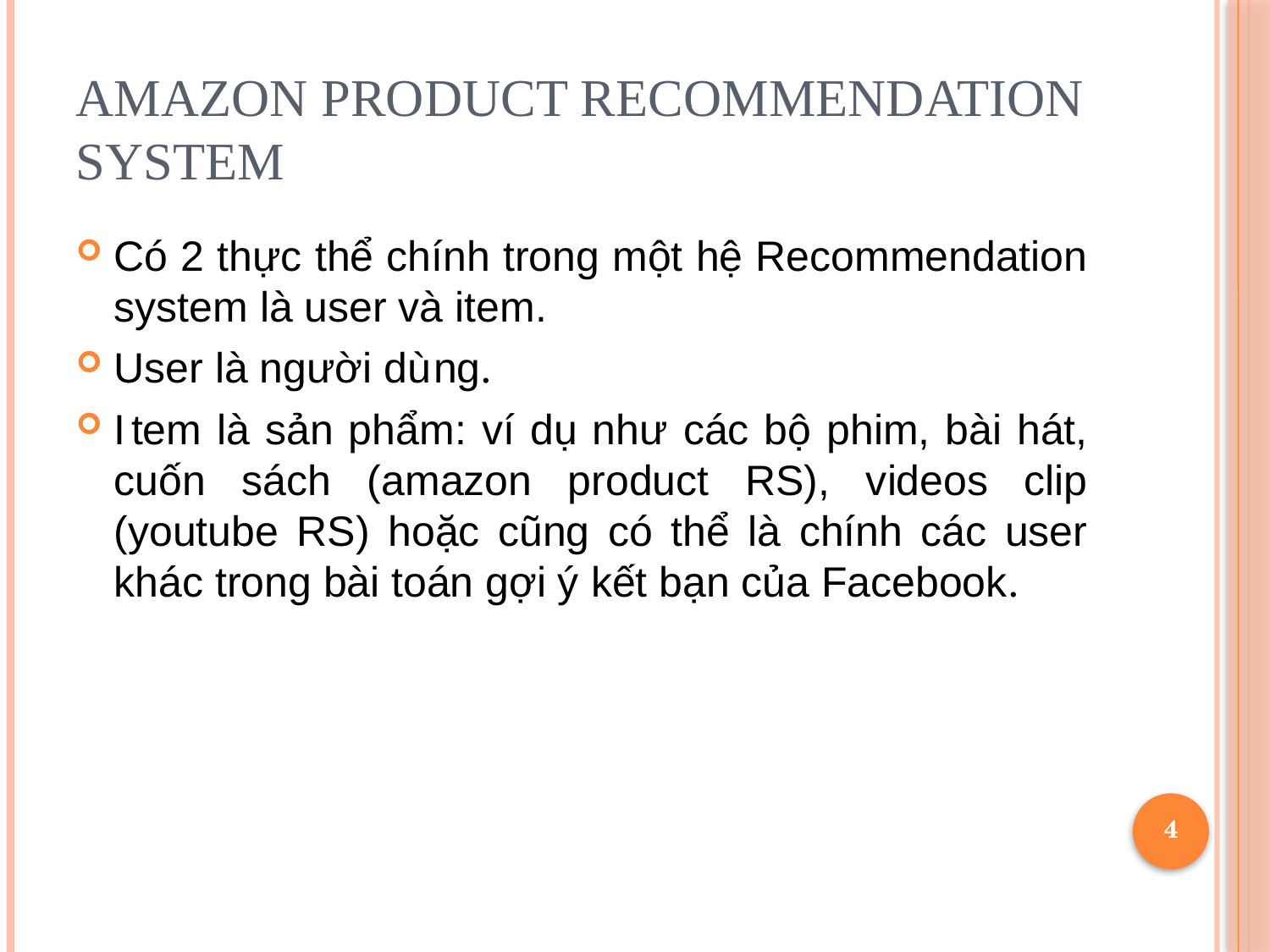

# Amazon Product Recommendation System
Có 2 thực thể chính trong một hệ Recommendation system là user và item.
User là người dùng.
Item là sản phẩm: ví dụ như các bộ phim, bài hát, cuốn sách (amazon product RS), videos clip (youtube RS) hoặc cũng có thể là chính các user khác trong bài toán gợi ý kết bạn của Facebook.
4